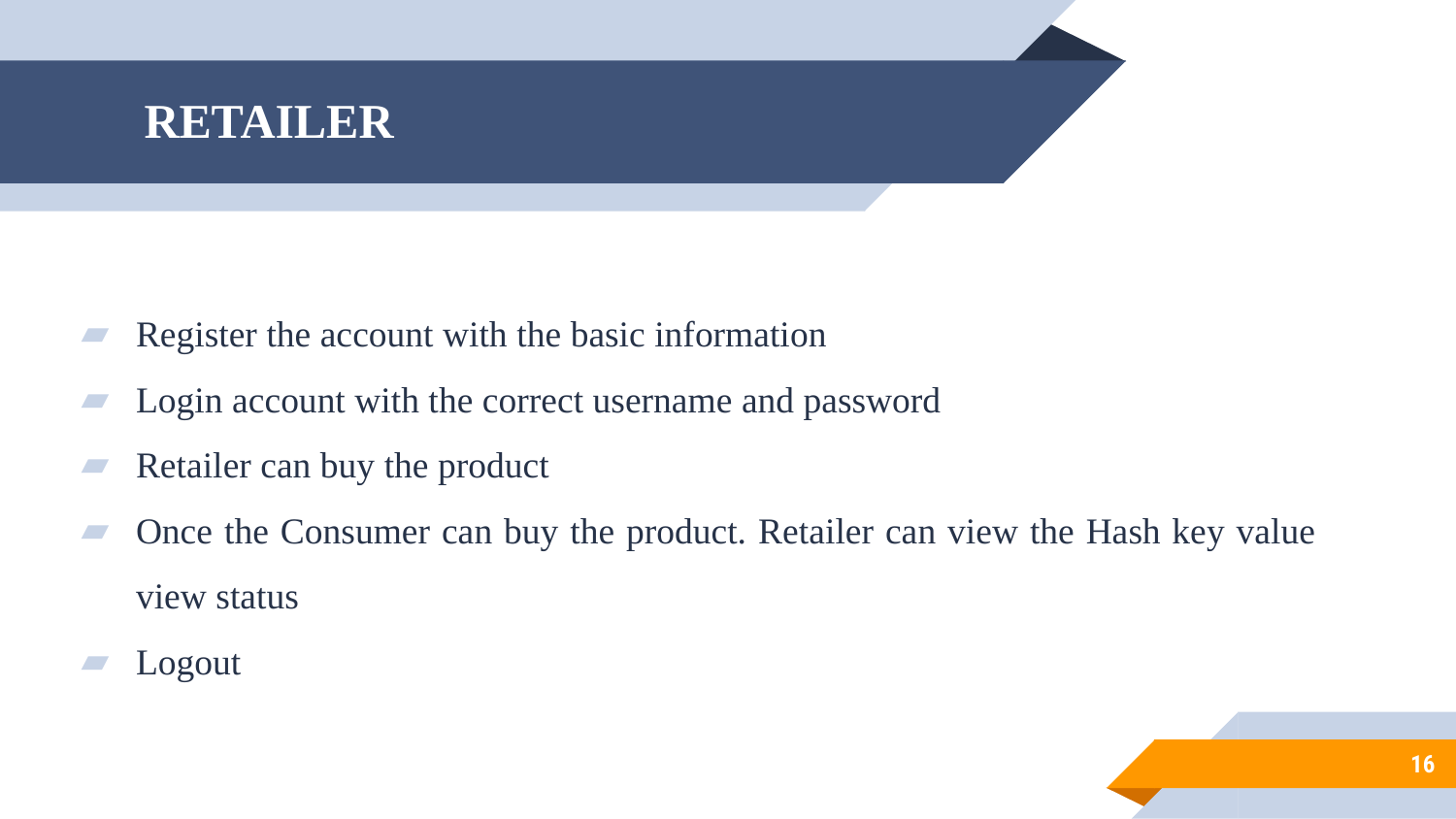

# RETAILER
Register the account with the basic information
Login account with the correct username and password
Retailer can buy the product
Once the Consumer can buy the product. Retailer can view the Hash key value view status
Logout

16